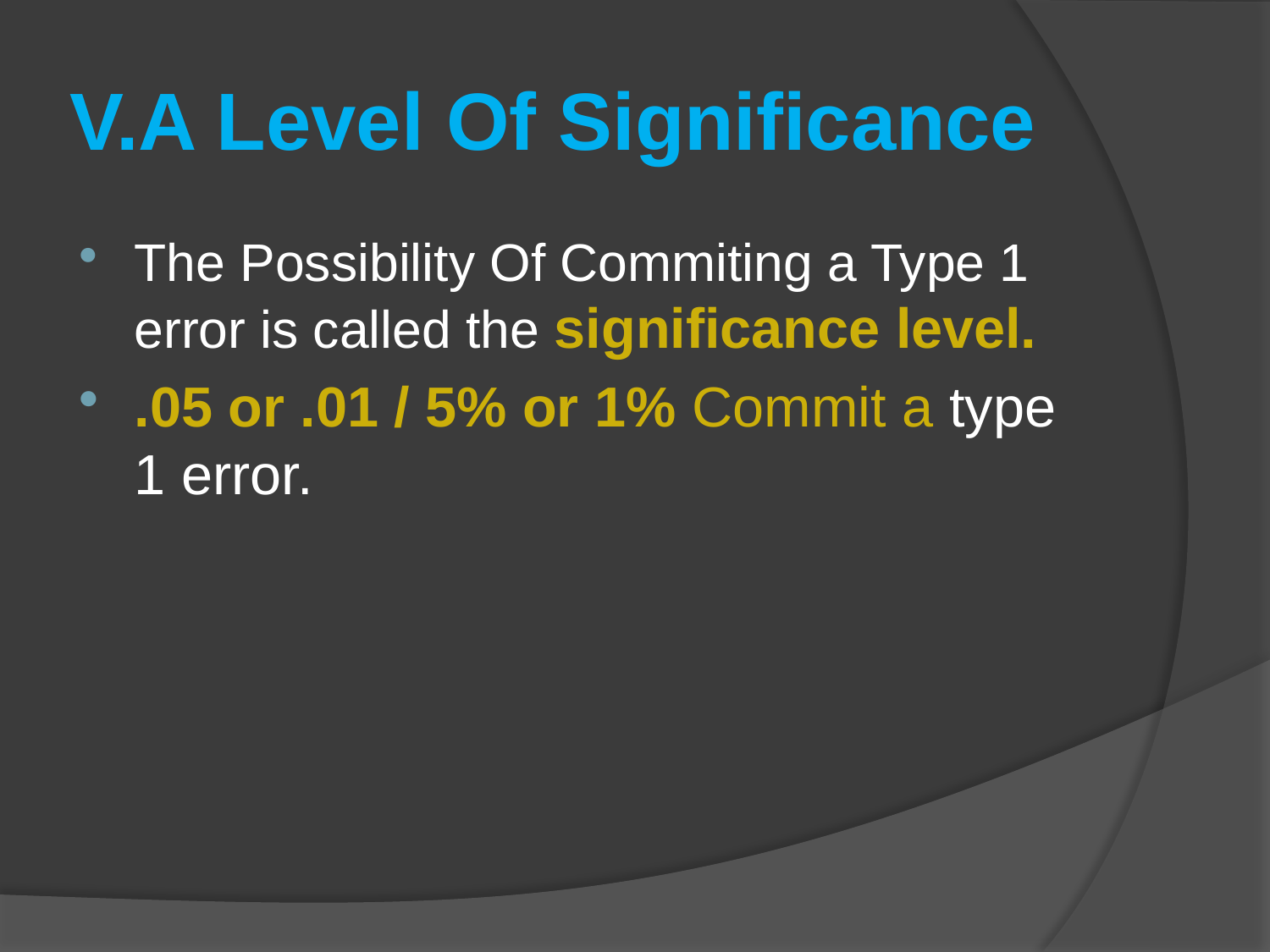

# V.A Level Of Significance
The Possibility Of Commiting a Type 1 error is called the significance level.
.05 or .01 / 5% or 1% Commit a type 1 error.